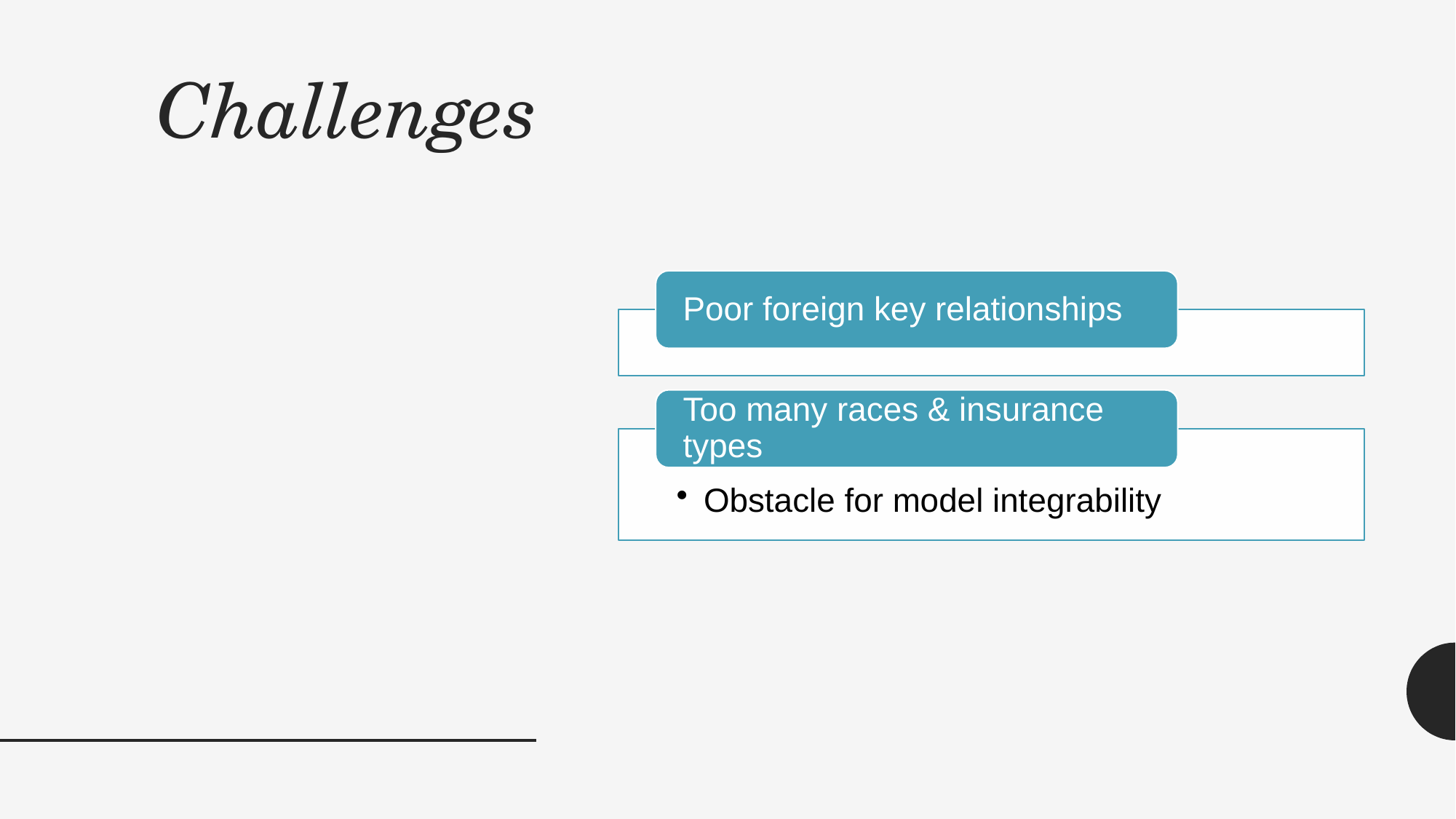

# Challenges
Poor foreign key relationships
Obstacle for model integrability
Too many races & insurance types